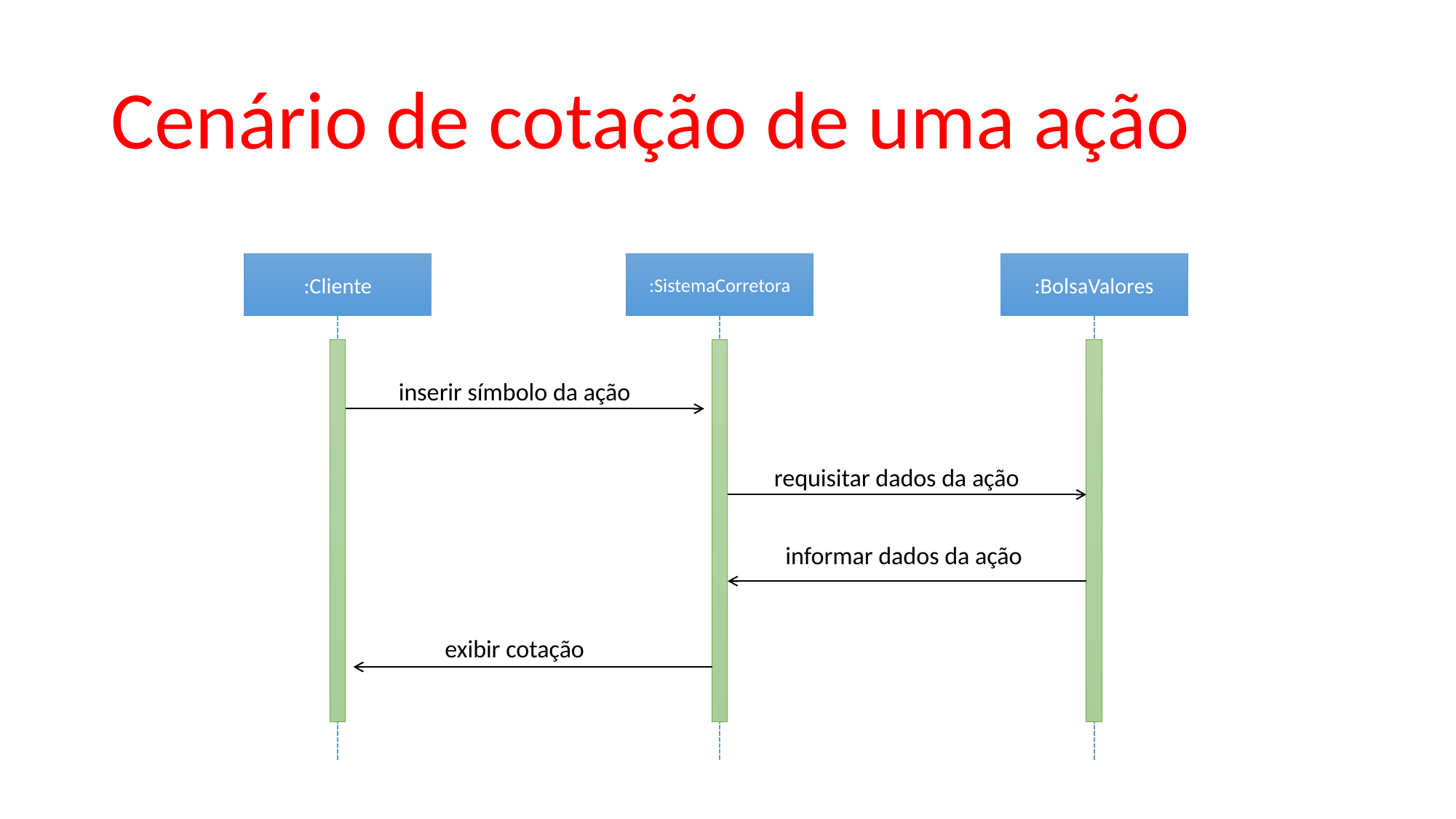

# Cenário de cotação de uma ação
:Cliente
:SistemaCorretora
:BolsaValores

inserir símbolo da ação
requisitar dados da ação
informar dados da ação
exibir cotação